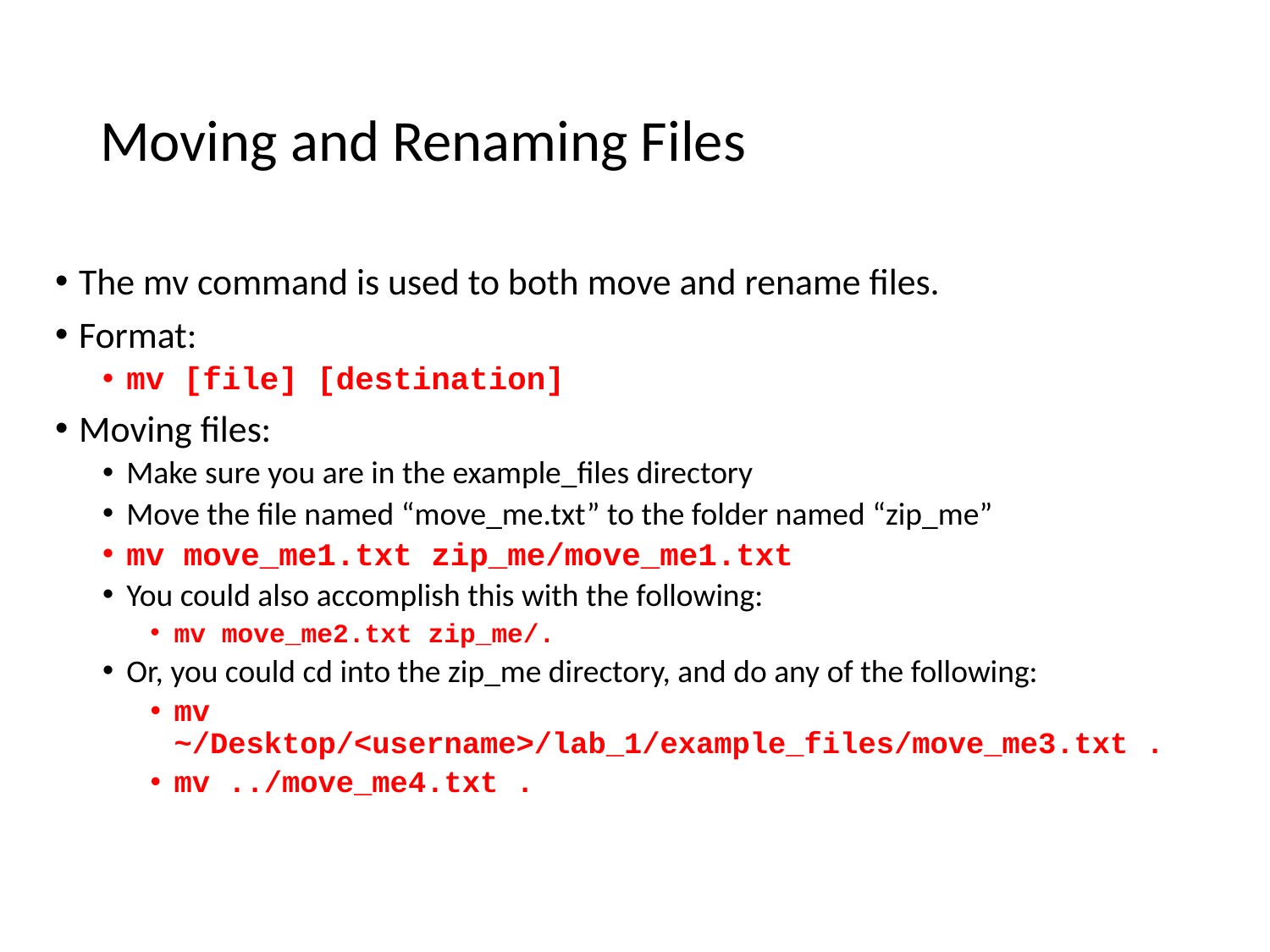

# Moving and Renaming Files
The mv command is used to both move and rename files.
Format:
mv [file] [destination]
Moving files:
Make sure you are in the example_files directory
Move the file named “move_me.txt” to the folder named “zip_me”
mv move_me1.txt zip_me/move_me1.txt
You could also accomplish this with the following:
mv move_me2.txt zip_me/.
Or, you could cd into the zip_me directory, and do any of the following:
mv ~/Desktop/<username>/lab_1/example_files/move_me3.txt .
mv ../move_me4.txt .